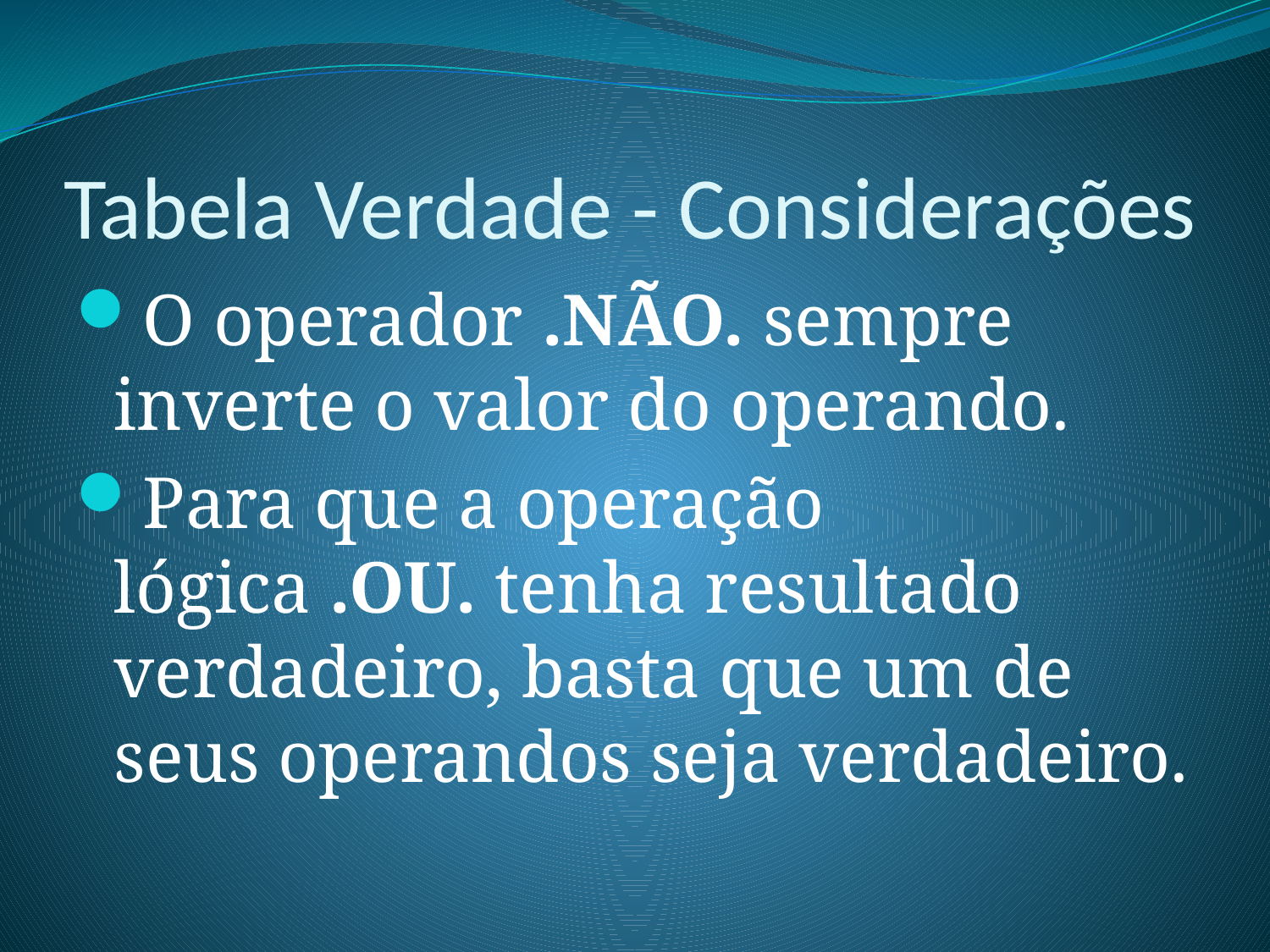

# Tabela Verdade - Considerações
O operador .NÃO. sempre inverte o valor do operando.
Para que a operação lógica .OU. tenha resultado verdadeiro, basta que um de seus operandos seja verdadeiro.